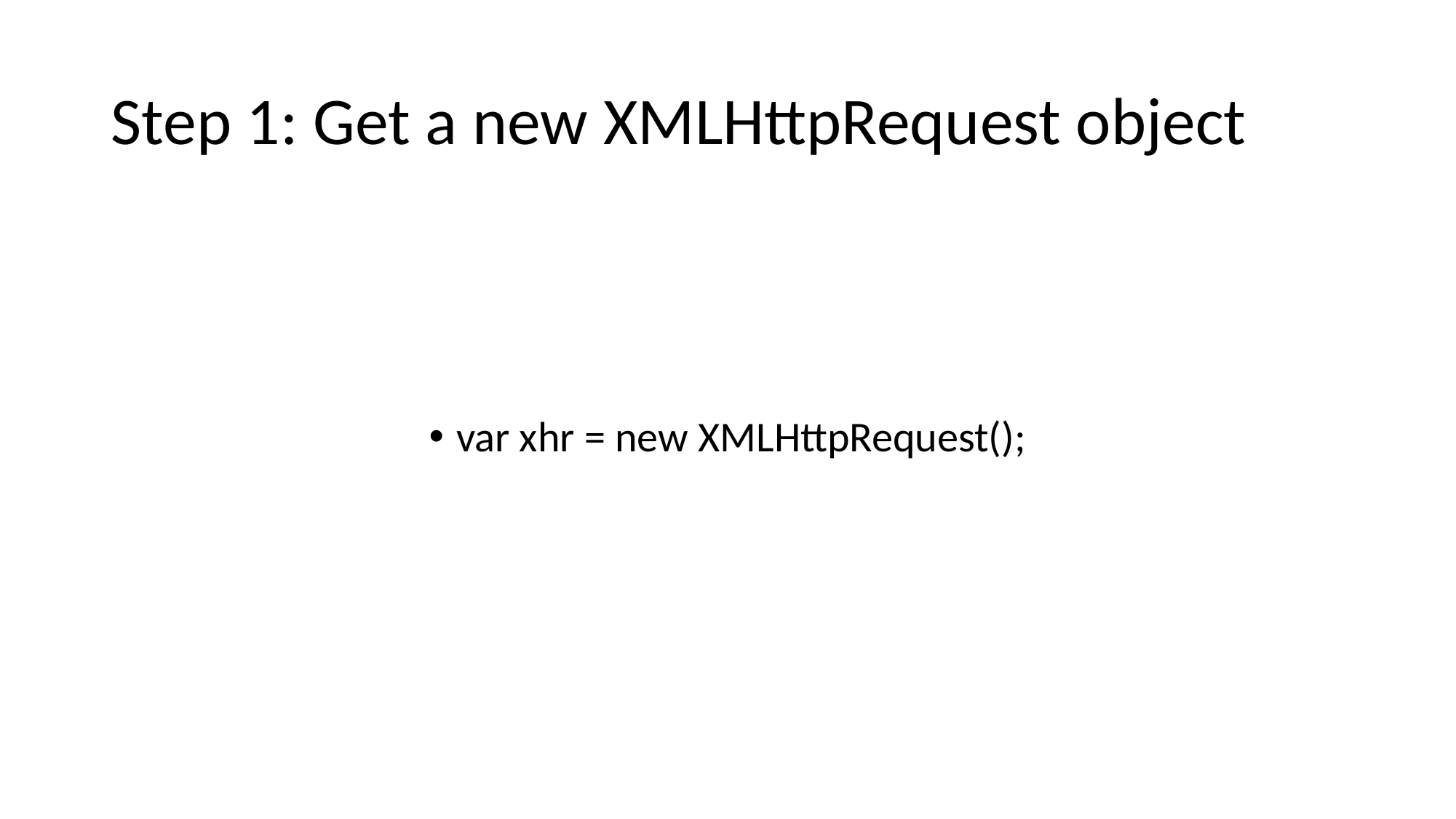

# Step 1: Get a new XMLHttpRequest object
var xhr = new XMLHttpRequest();